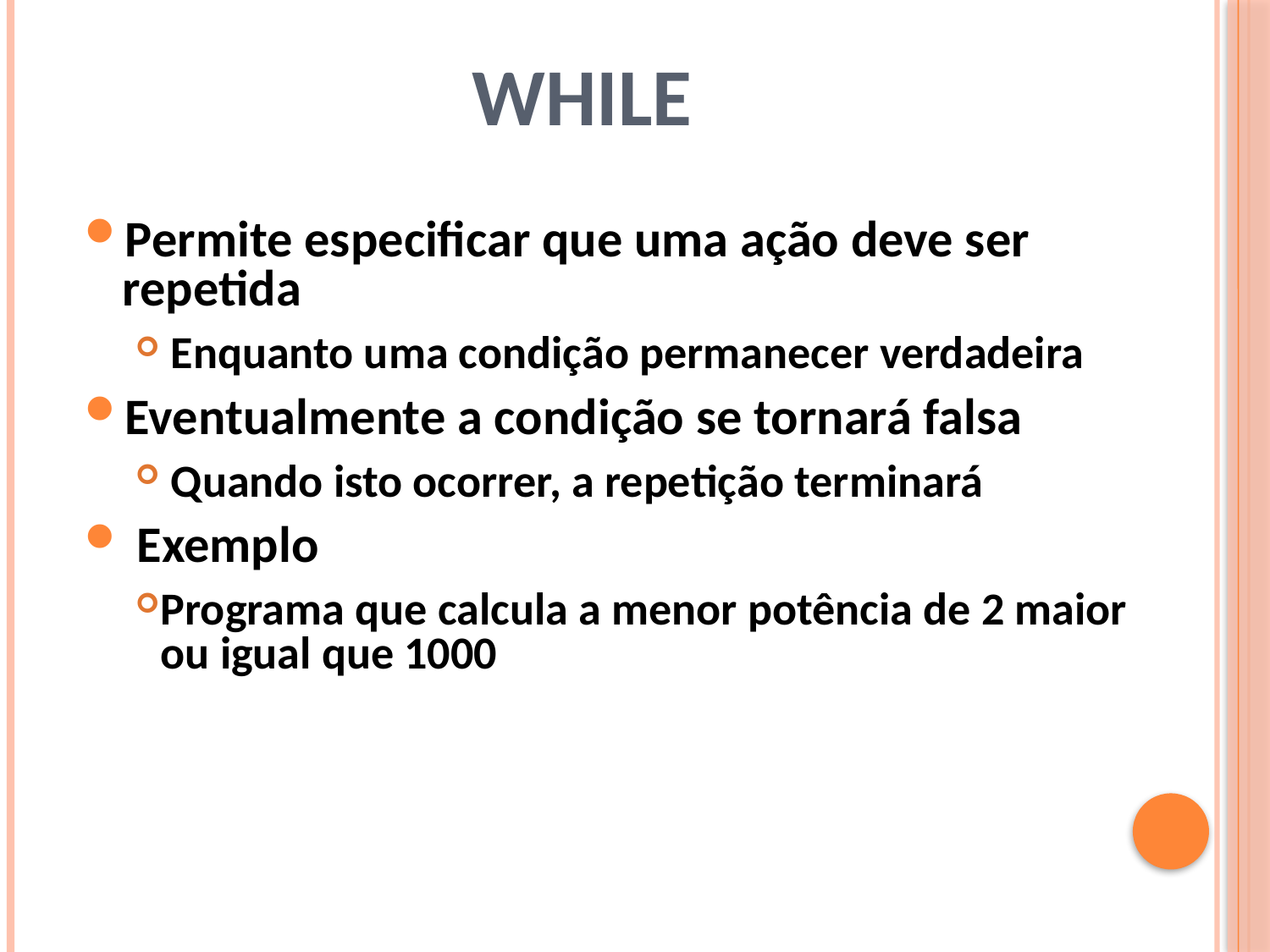

# While
Permite especificar que uma ação deve ser repetida
 Enquanto uma condição permanecer verdadeira
Eventualmente a condição se tornará falsa
 Quando isto ocorrer, a repetição terminará
 Exemplo
Programa que calcula a menor potência de 2 maior ou igual que 1000